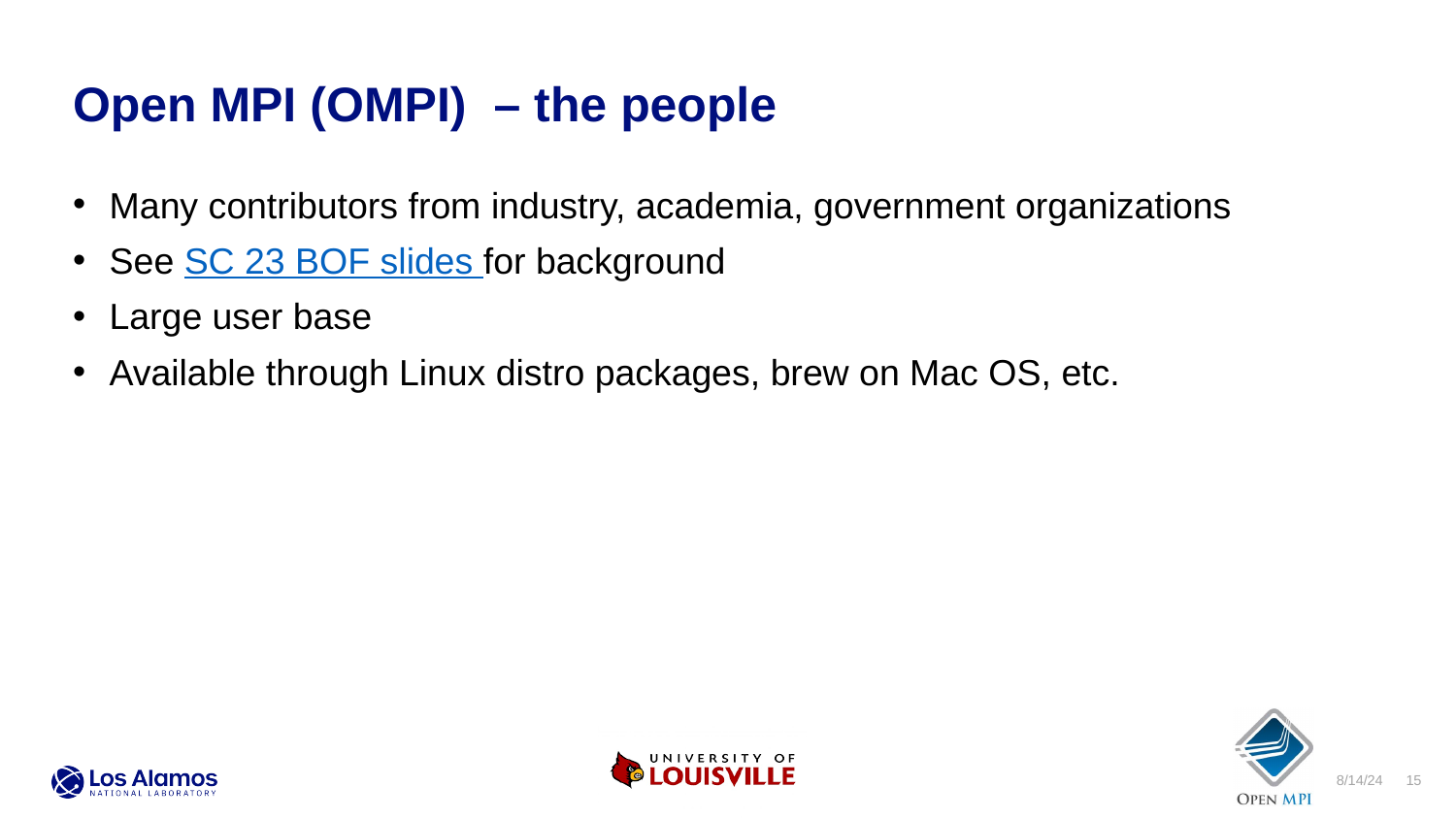

Open MPI (OMPI)  – the people
Many contributors from industry, academia, government organizations
See SC 23 BOF slides for background
Large user base
Available through Linux distro packages, brew on Mac OS, etc.